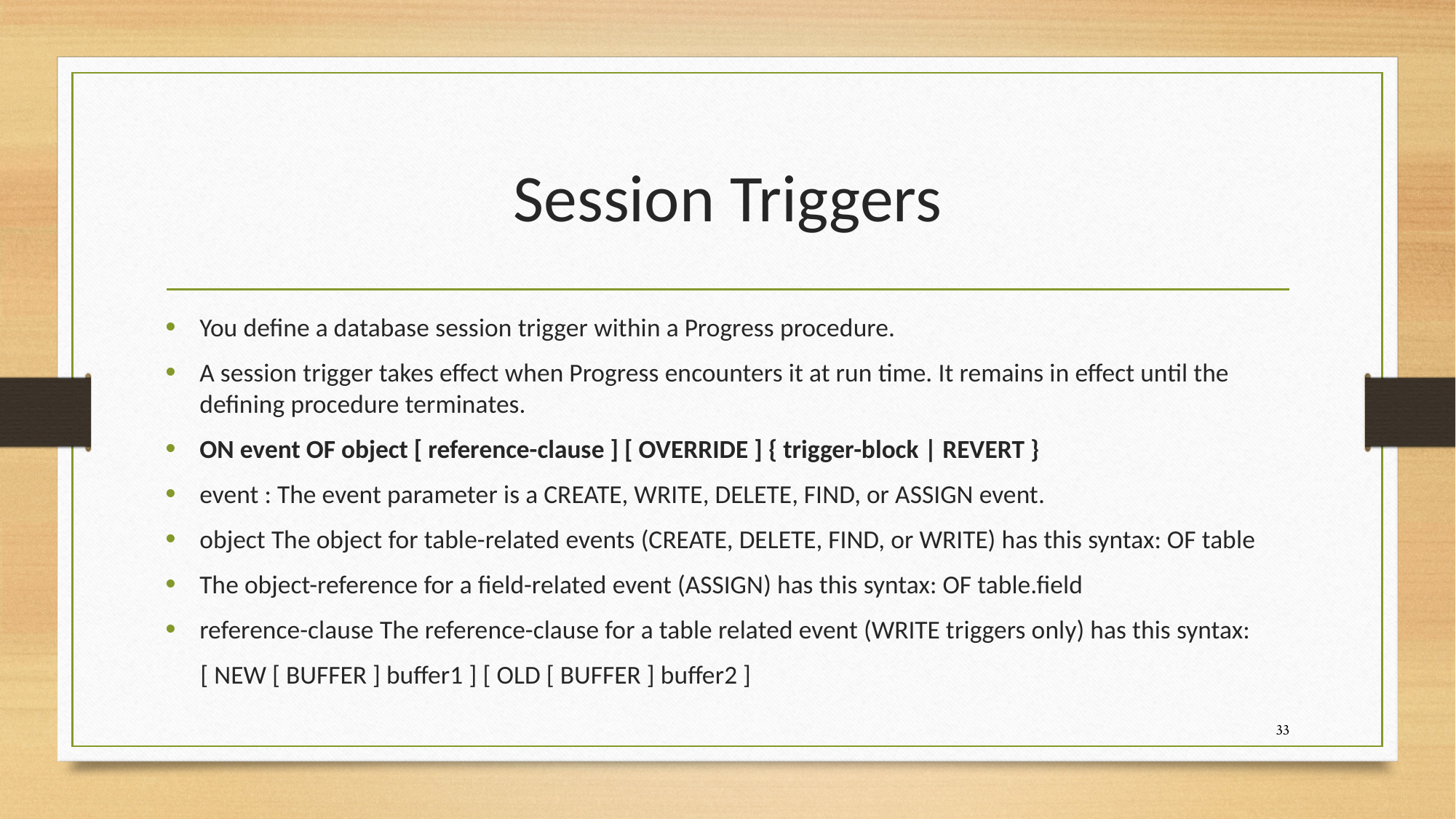

# Session Triggers
You define a database session trigger within a Progress procedure.
A session trigger takes effect when Progress encounters it at run time. It remains in effect until the defining procedure terminates.
ON event OF object [ reference-clause ] [ OVERRIDE ] { trigger-block | REVERT }
event : The event parameter is a CREATE, WRITE, DELETE, FIND, or ASSIGN event.
object The object for table-related events (CREATE, DELETE, FIND, or WRITE) has this syntax: OF table
The object-reference for a field-related event (ASSIGN) has this syntax: OF table.field
reference-clause The reference-clause for a table related event (WRITE triggers only) has this syntax:
      [ NEW [ BUFFER ] buffer1 ] [ OLD [ BUFFER ] buffer2 ]
33